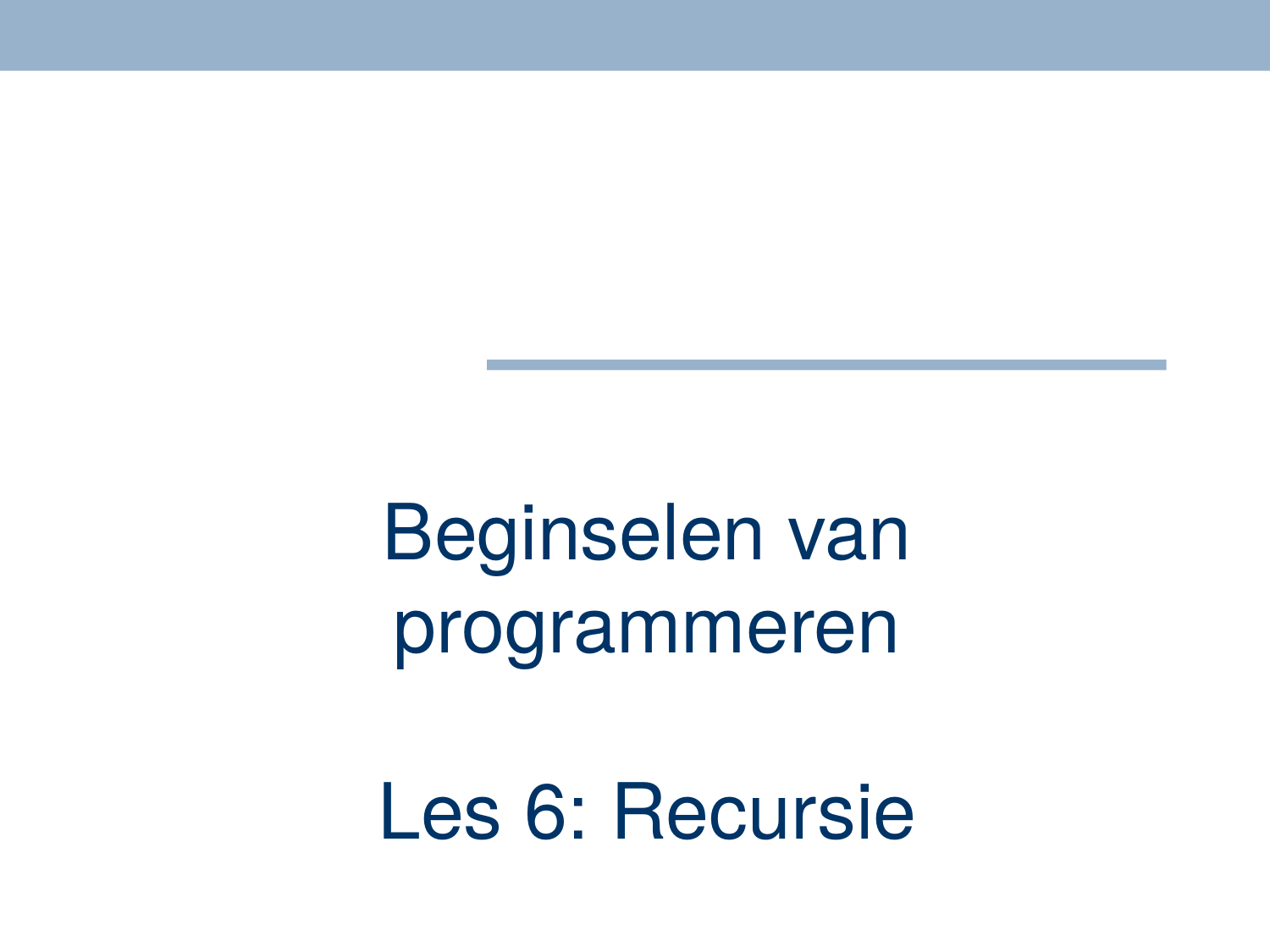

# Beginselen van programmeren Les 6: Recursie